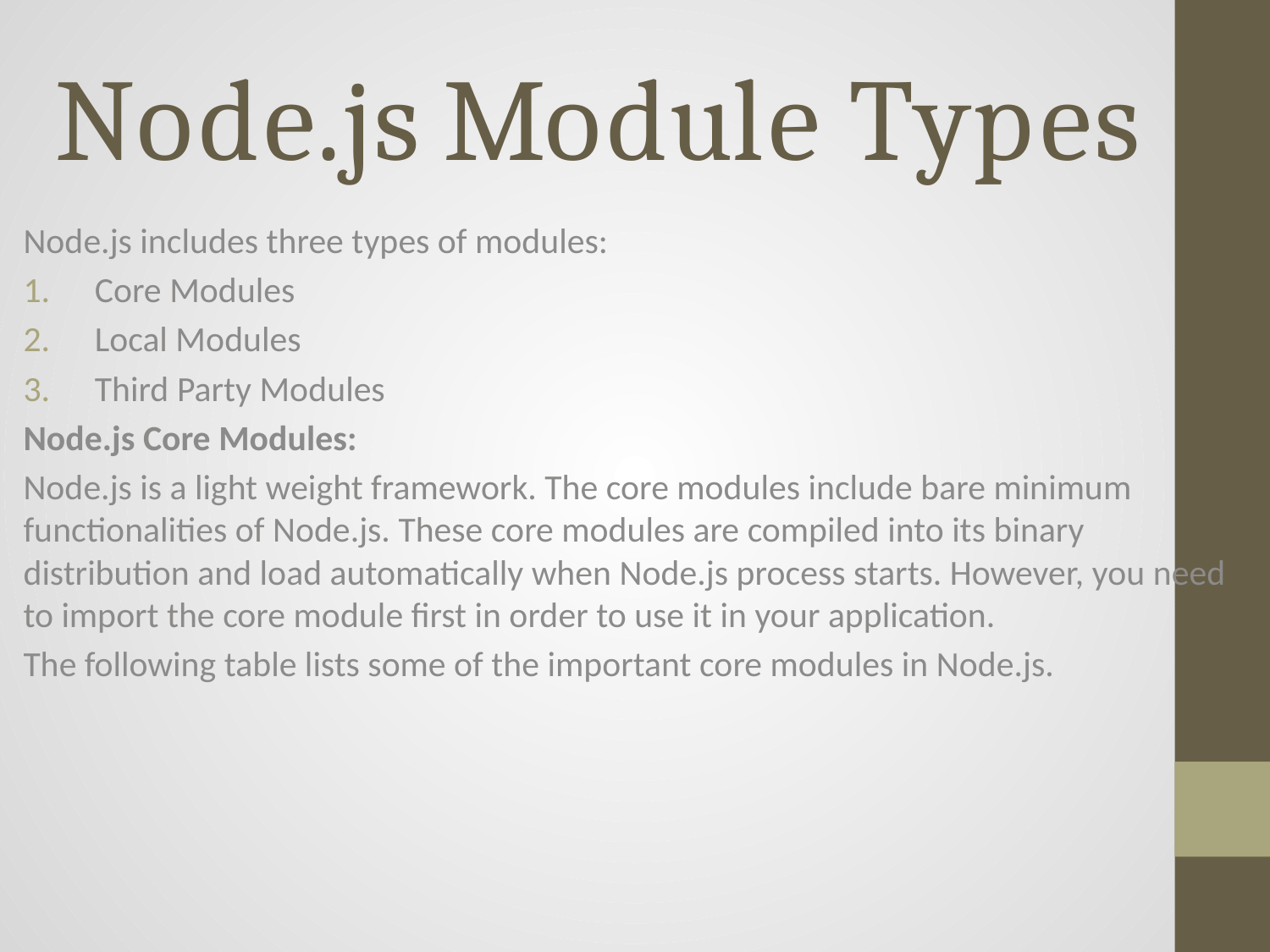

# Node.js Module Types
Node.js includes three types of modules:
Core Modules
Local Modules
Third Party Modules
Node.js Core Modules:
Node.js is a light weight framework. The core modules include bare minimum functionalities of Node.js. These core modules are compiled into its binary distribution and load automatically when Node.js process starts. However, you need to import the core module first in order to use it in your application.
The following table lists some of the important core modules in Node.js.